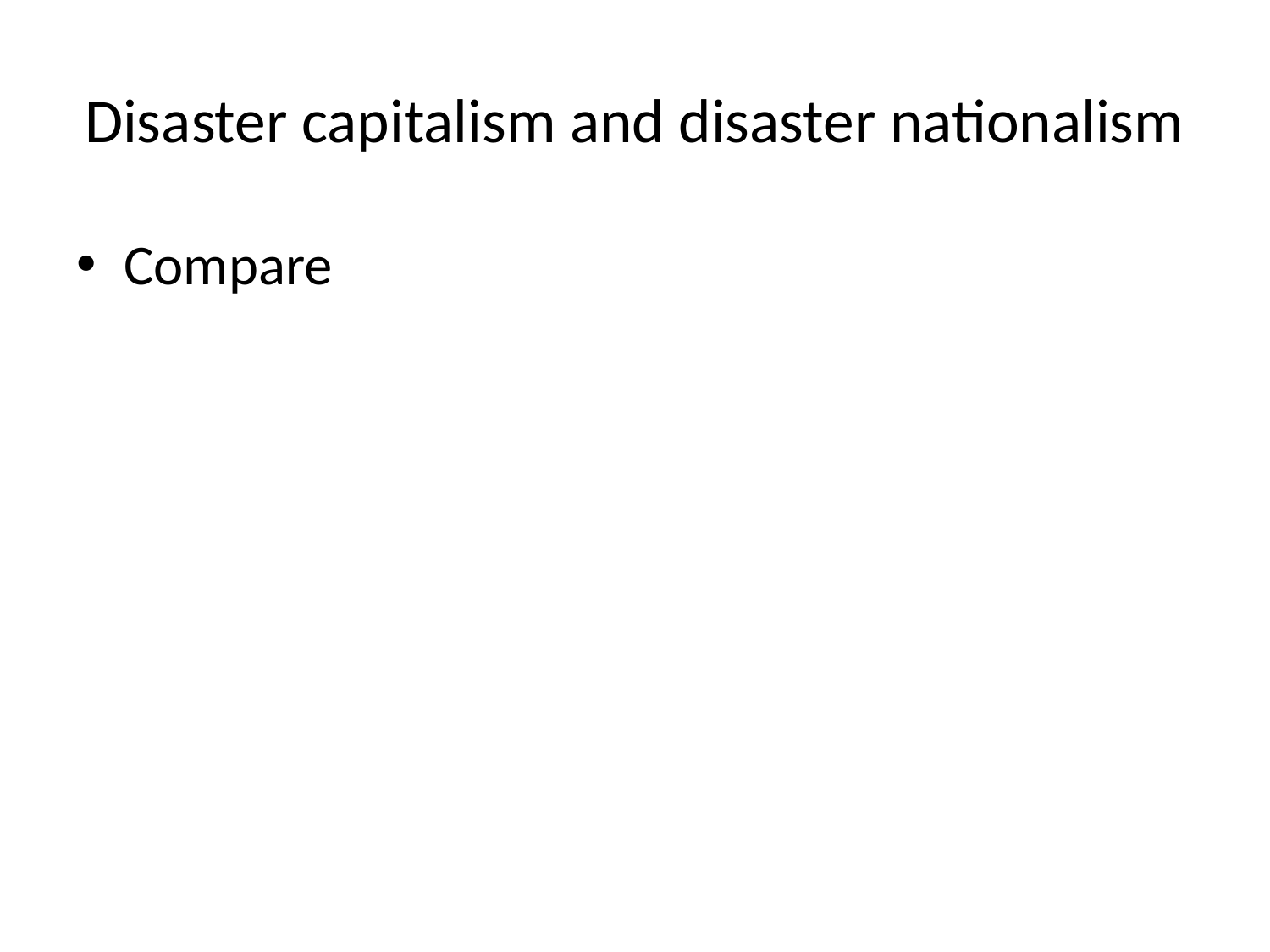

# Disaster capitalism and disaster nationalism
Compare